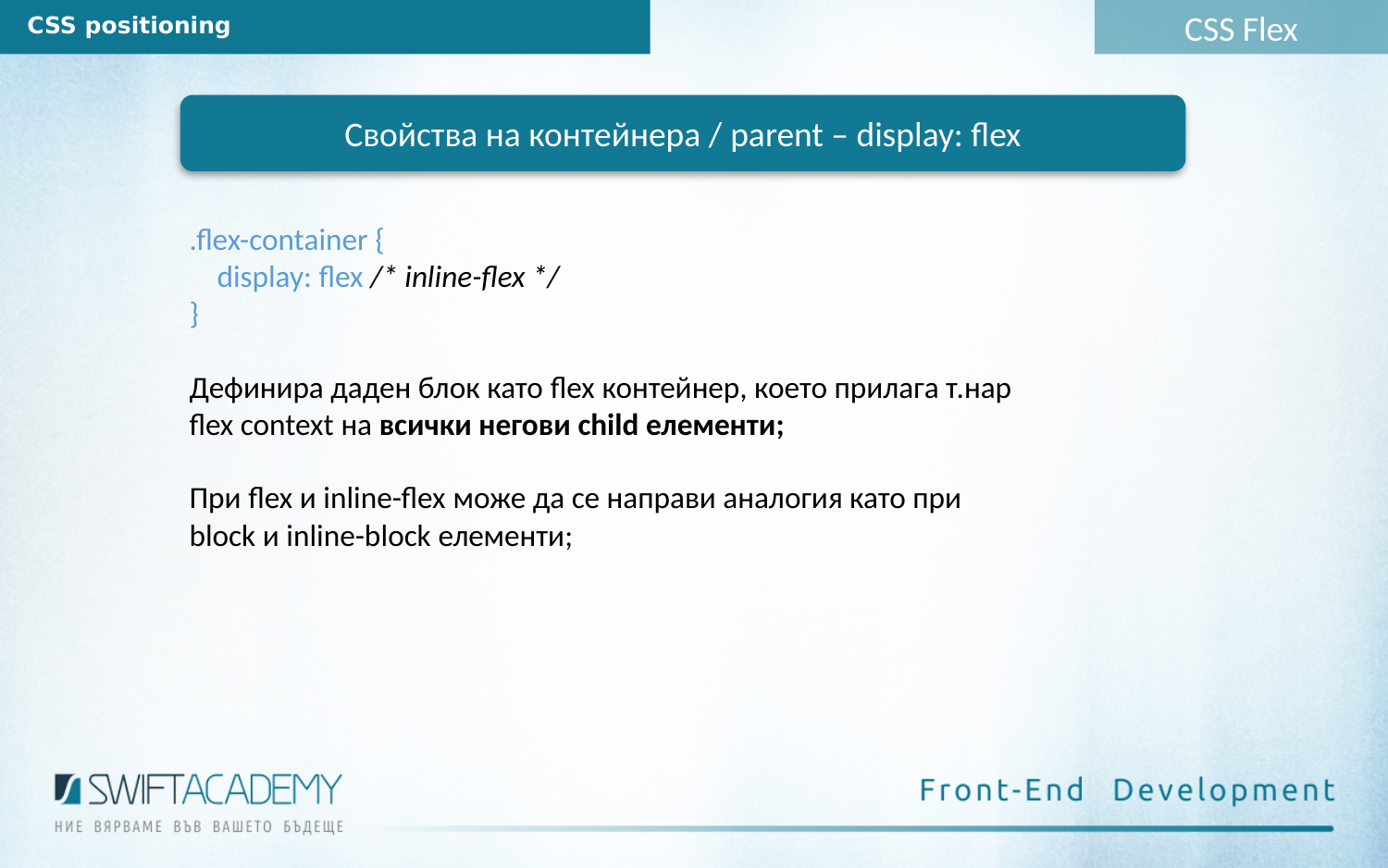

CSS Flex
CSS positioning
Свойства на контейнера / parent – display: flex
.flex-container {
    display: flex /* inline-flex */
}

Дефинира даден блок като flex контейнер, което прилага т.нар
flex context на всички негови child елементи;

При flex и inline-flex може да се направи аналогия като при
block и inline-block елементи;